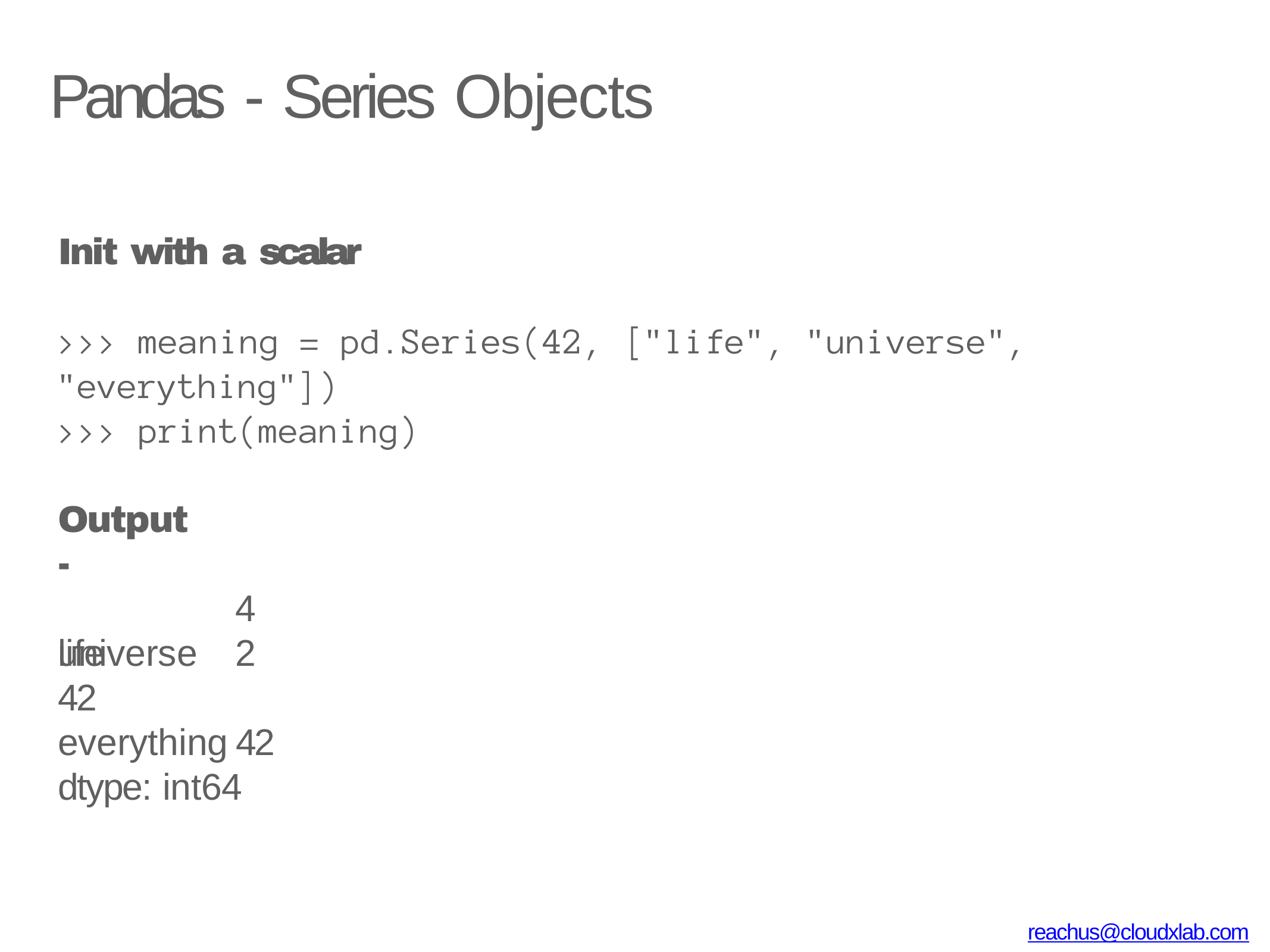

# Pandas - Series Objects
Init with a scalar
>>> meaning = pd.Series(42, ["life", "universe", "everything"])
>>> print(meaning)
Output-
life
42
universe	42
everything	42 dtype: int64
reachus@cloudxlab.com